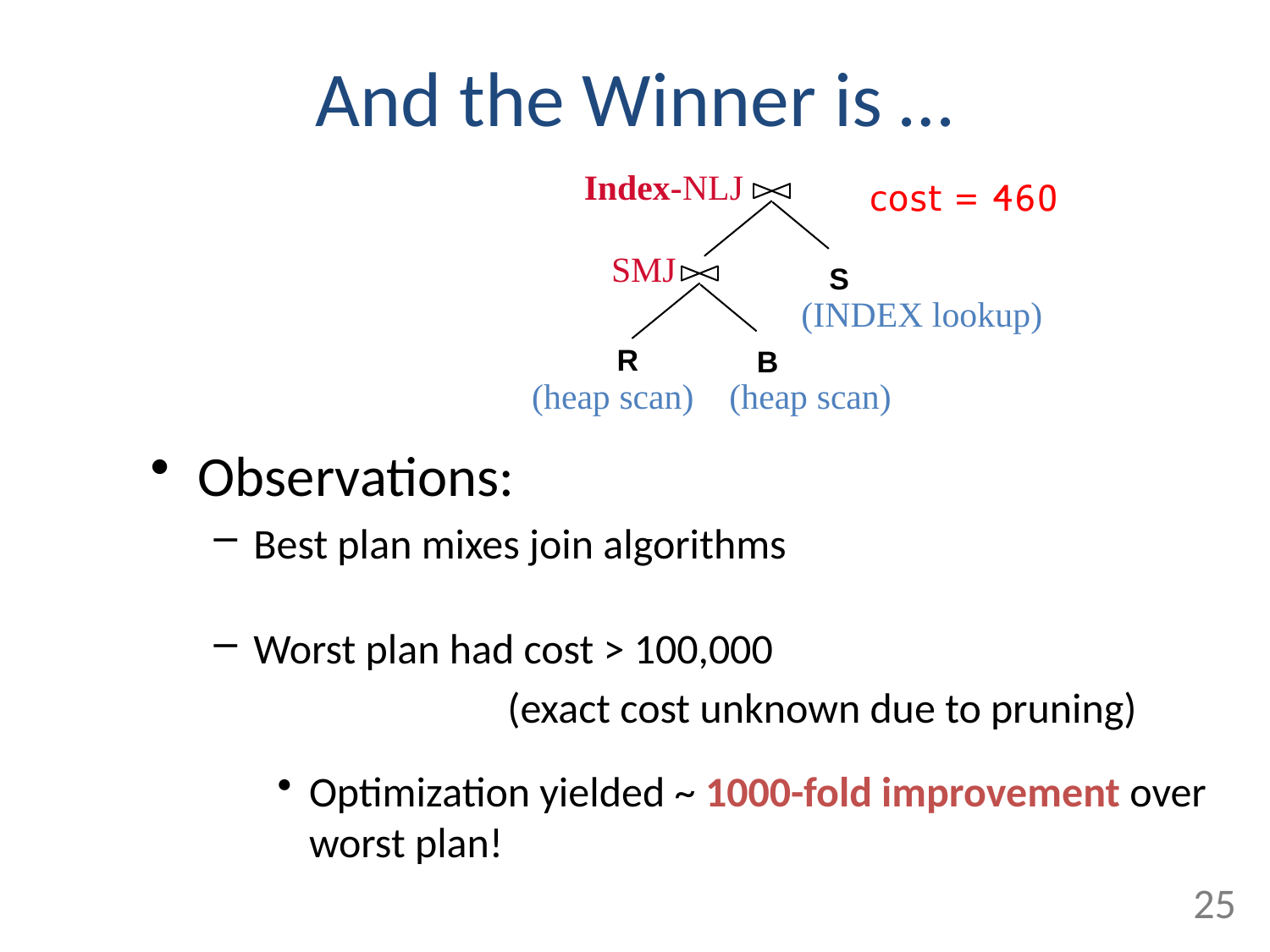

# And the Winner is …
Index-NLJ
cost = 460

SMJ
S

(INDEX lookup)
R
B
(heap scan)
(heap scan)
Observations:
Best plan mixes join algorithms

Worst plan had cost > 100,000
			(exact cost unknown due to pruning)

Optimization yielded ~ 1000-fold improvement over worst plan!
25